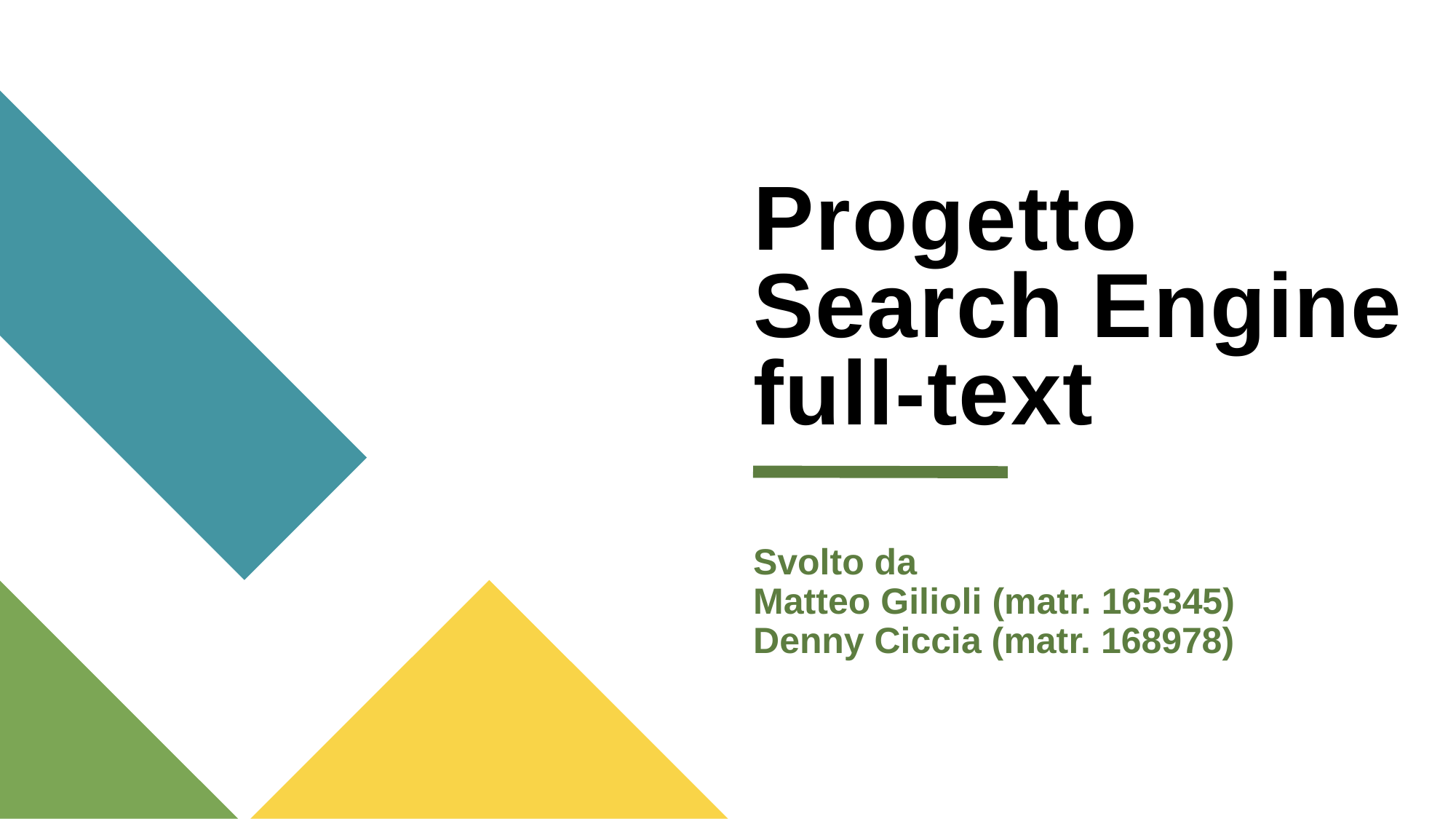

# Progetto Search Engine full-text
Svolto da
Matteo Gilioli (matr. 165345)
Denny Ciccia (matr. 168978)